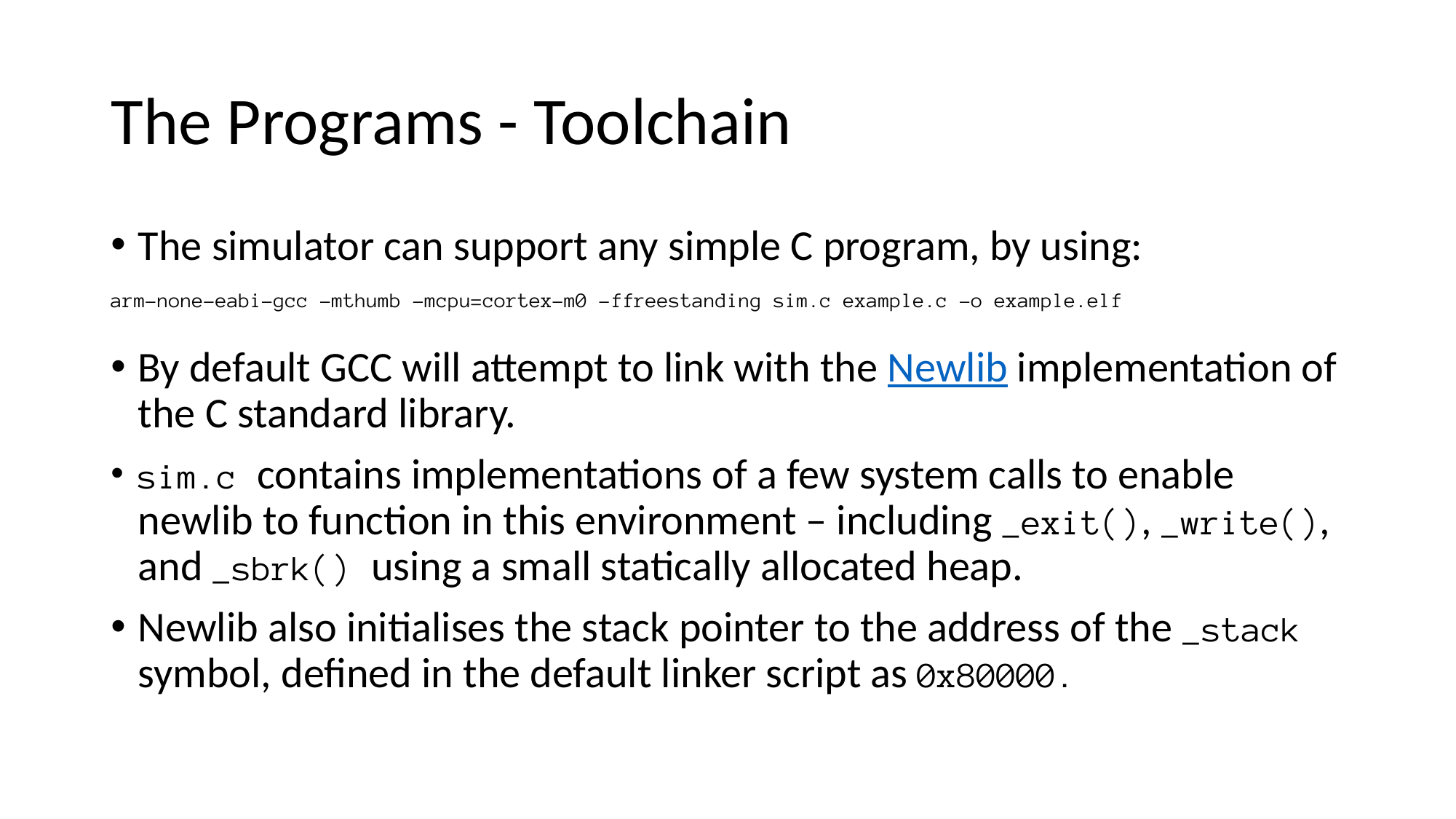

# The Programs - Toolchain
The simulator can support any simple C program, by using:

By default GCC will attempt to link with the Newlib implementation of the C standard library.
sim.c contains implementations of a few system calls to enable newlib to function in this environment – including _exit(), _write(), and _sbrk() using a small statically allocated heap.
Newlib also initialises the stack pointer to the address of the _stack symbol, defined in the default linker script as 0x80000.
arm-none-eabi-gcc -mthumb -mcpu=cortex-m0 -ffreestanding sim.c example.c –o example.elf